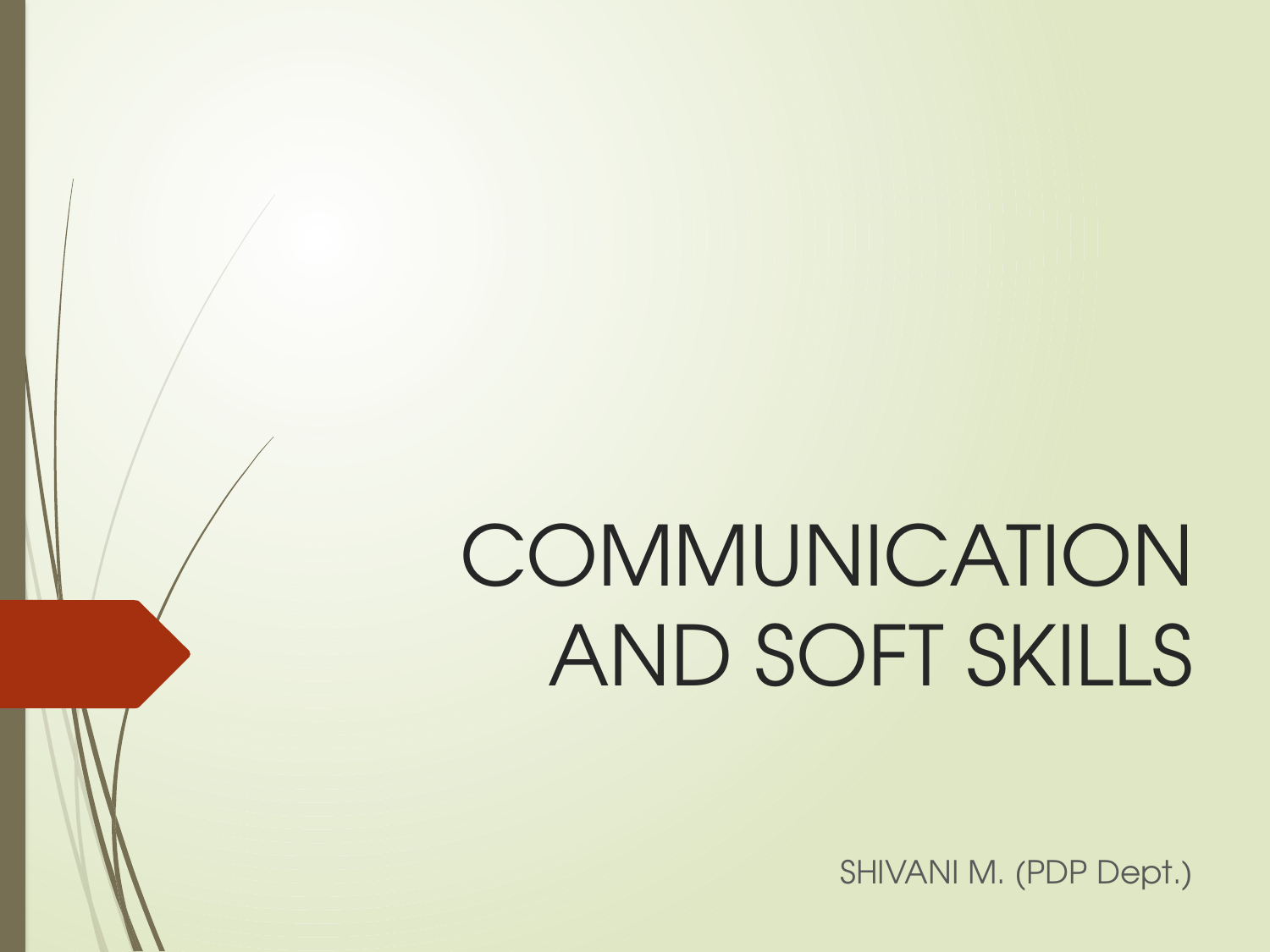

# COMMUNICATION AND SOFT SKILLS
SHIVANI M. (PDP Dept.)